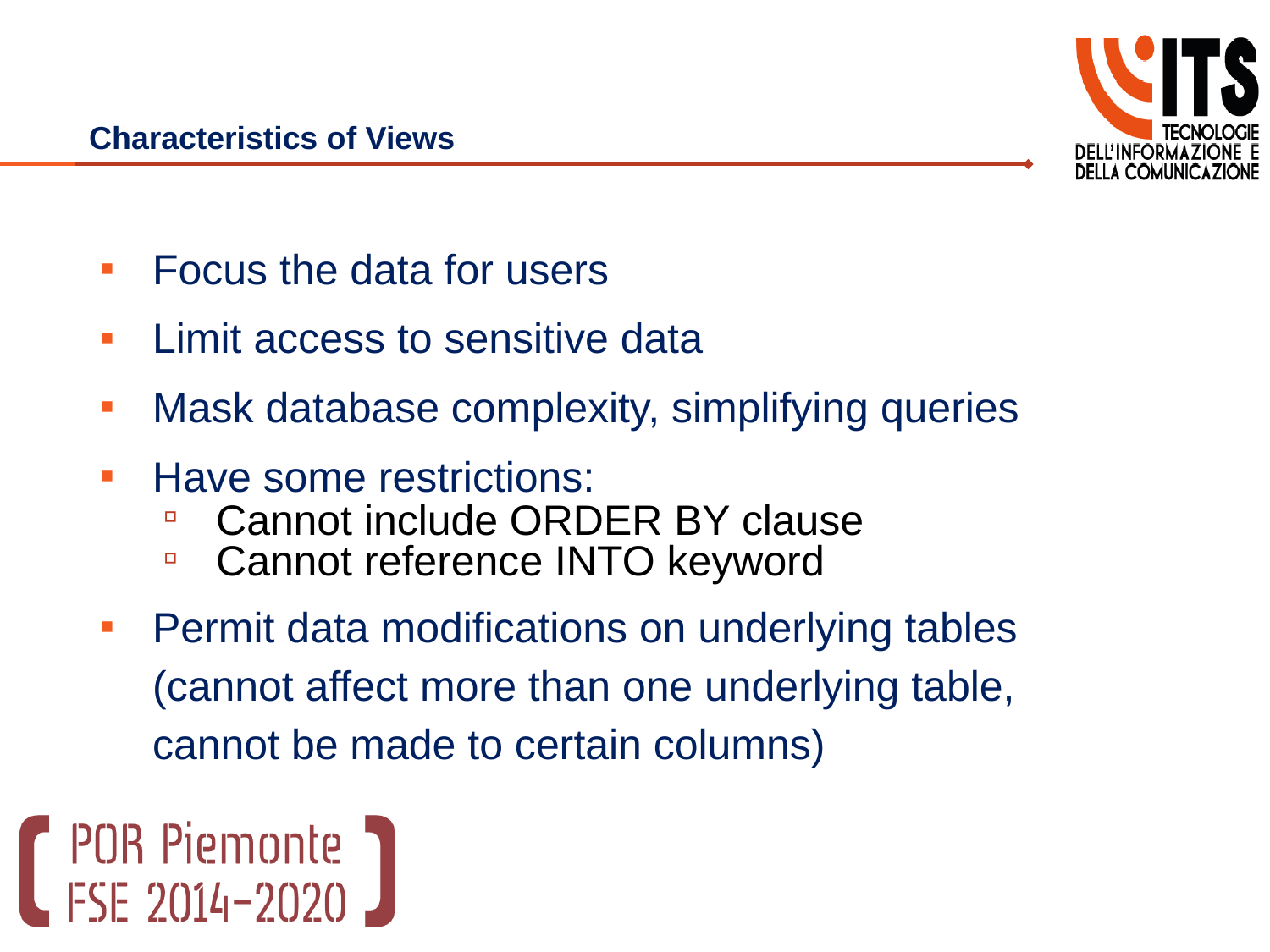

# Characteristics of Views
Focus the data for users
Limit access to sensitive data
Mask database complexity, simplifying queries
Have some restrictions:
Cannot include ORDER BY clause
Cannot reference INTO keyword
Permit data modifications on underlying tables
(cannot affect more than one underlying table,
cannot be made to certain columns)